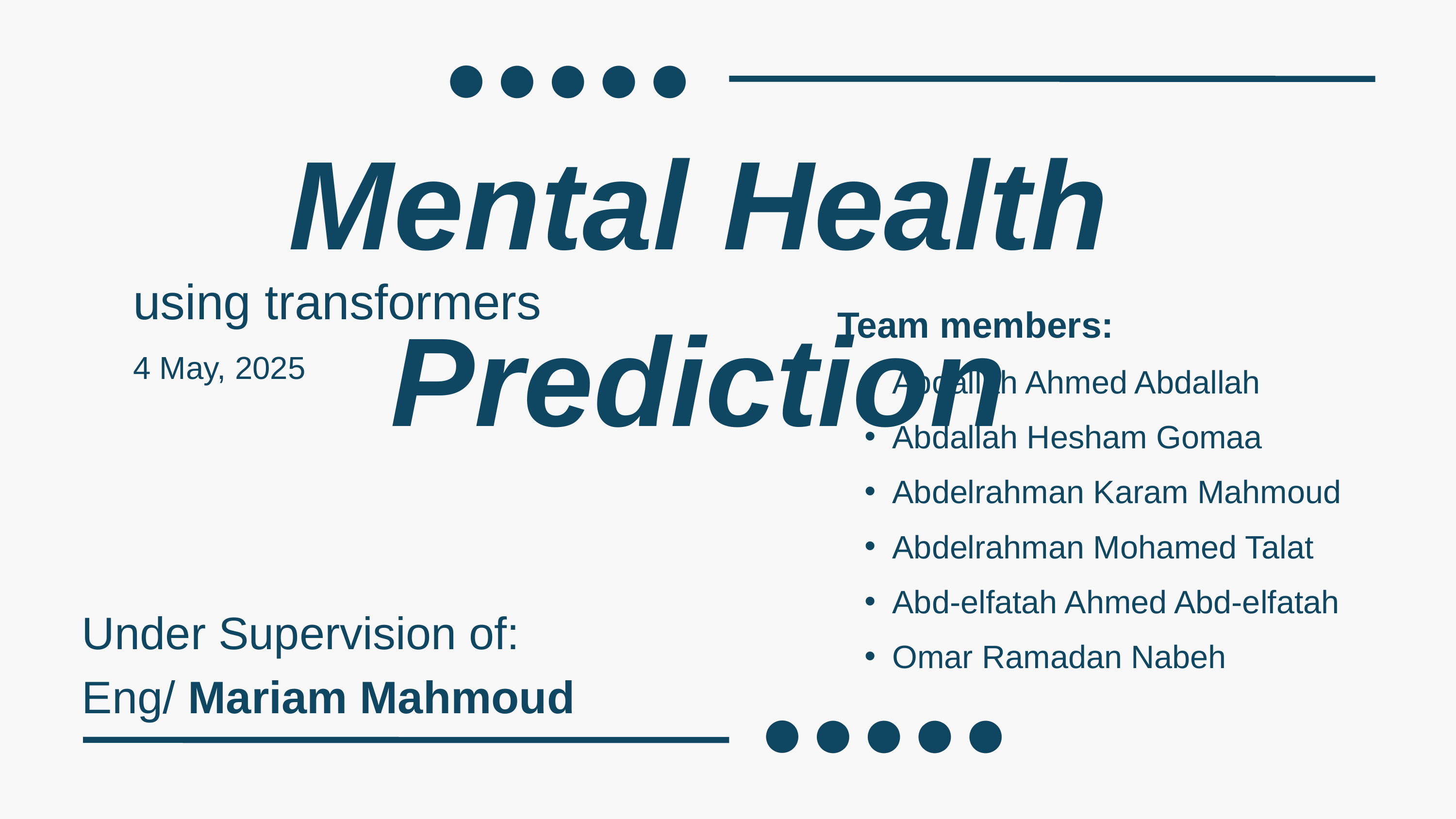

Mental Health Prediction
using transformers
Team members:
Abdallah Ahmed Abdallah
Abdallah Hesham Gomaa
Abdelrahman Karam Mahmoud
Abdelrahman Mohamed Talat
Abd-elfatah Ahmed Abd-elfatah
Omar Ramadan Nabeh
4 May, 2025
Under Supervision of:
Eng/ Mariam Mahmoud